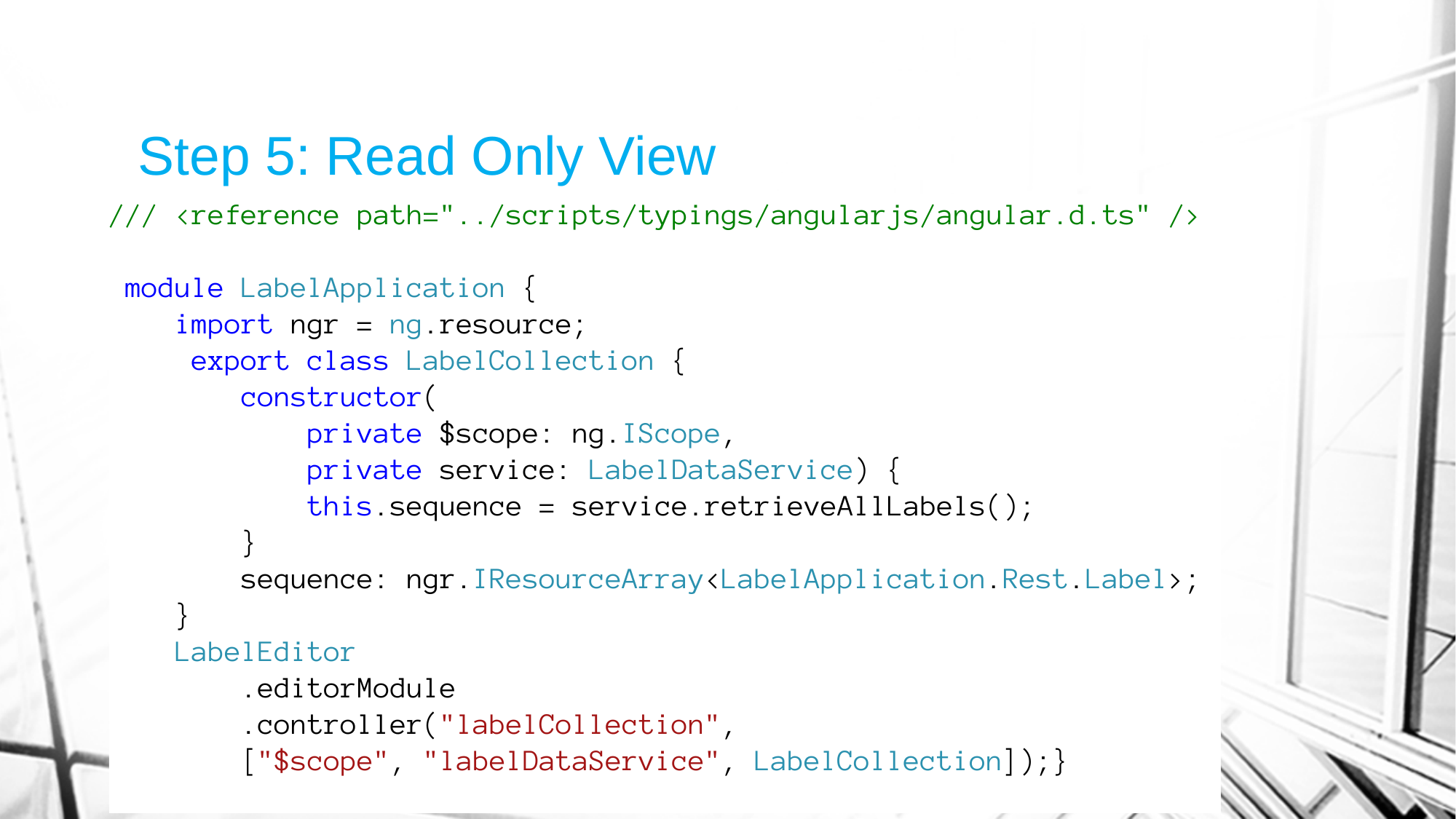

# Step 5: Read Only View
/// <reference path="../scripts/typings/angularjs/angular.d.ts" />

 module LabelApplication {
    import ngr = ng.resource;
     export class LabelCollection {
        constructor(
            private $scope: ng.IScope,
            private service: LabelDataService) {
            this.sequence = service.retrieveAllLabels();
        }
        sequence: ngr.IResourceArray<LabelApplication.Rest.Label>;
    }
    LabelEditor
        .editorModule
        .controller("labelCollection", 
        ["$scope", "labelDataService", LabelCollection]);}